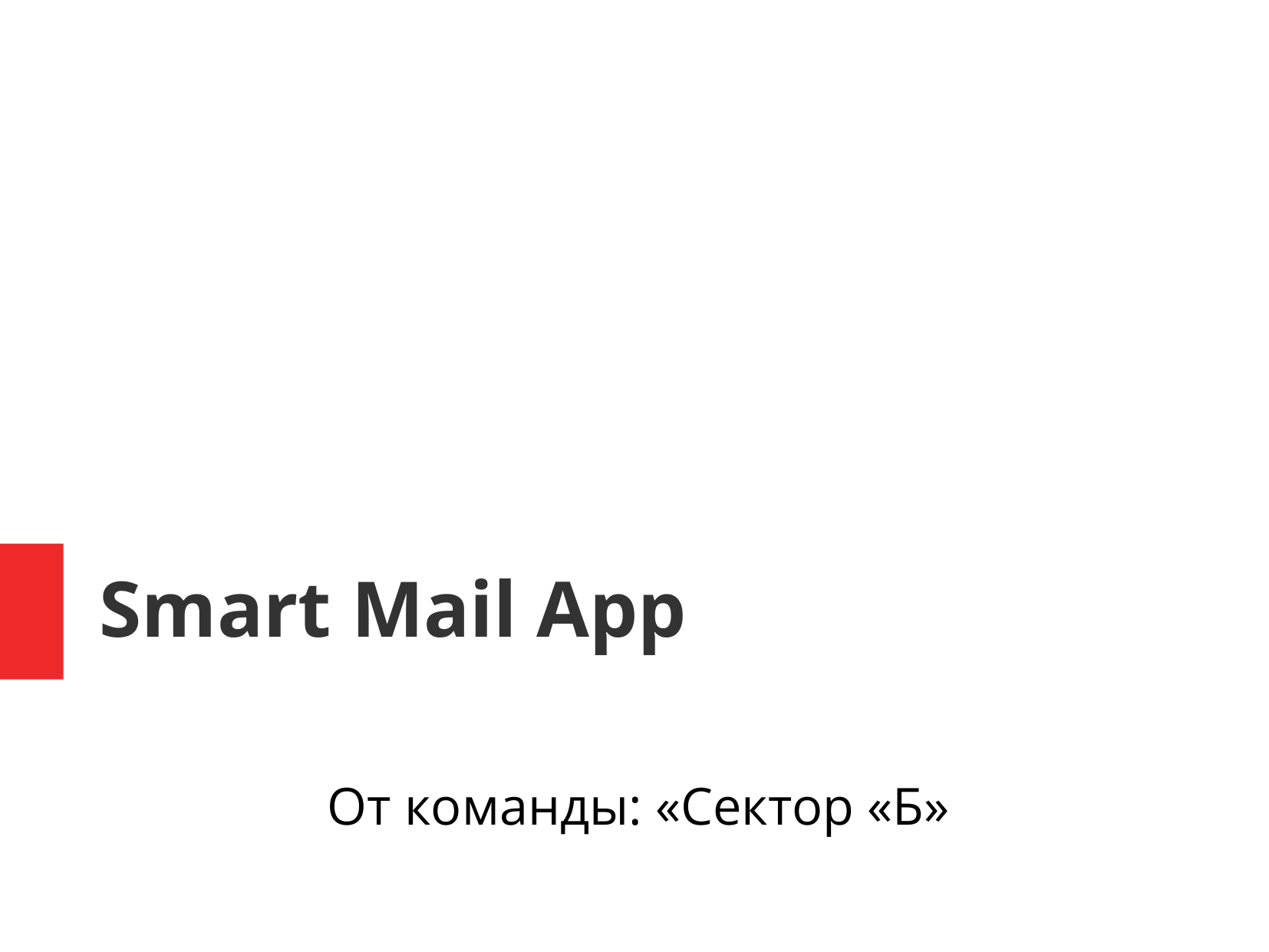

Smart Mail App
От команды: «Сектор «Б»